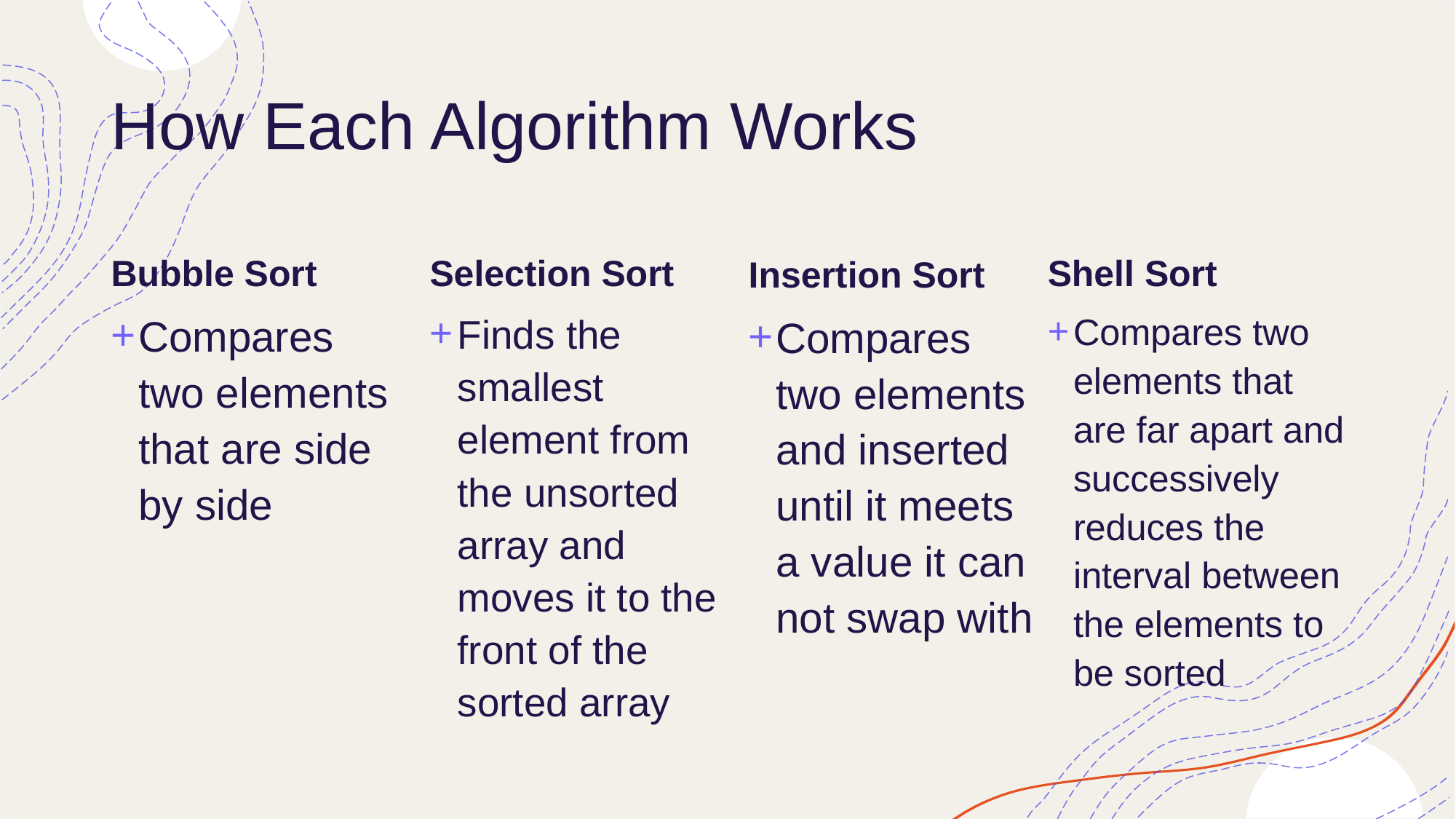

# How Each Algorithm Works
Bubble Sort
Selection Sort
Shell Sort
Insertion Sort
Compares two elements that are side by side
Finds the smallest element from the unsorted array and moves it to the front of the sorted array
Compares two elements that are far apart and successively reduces the interval between the elements to be sorted
Compares two elements and inserted until it meets a value it can not swap with